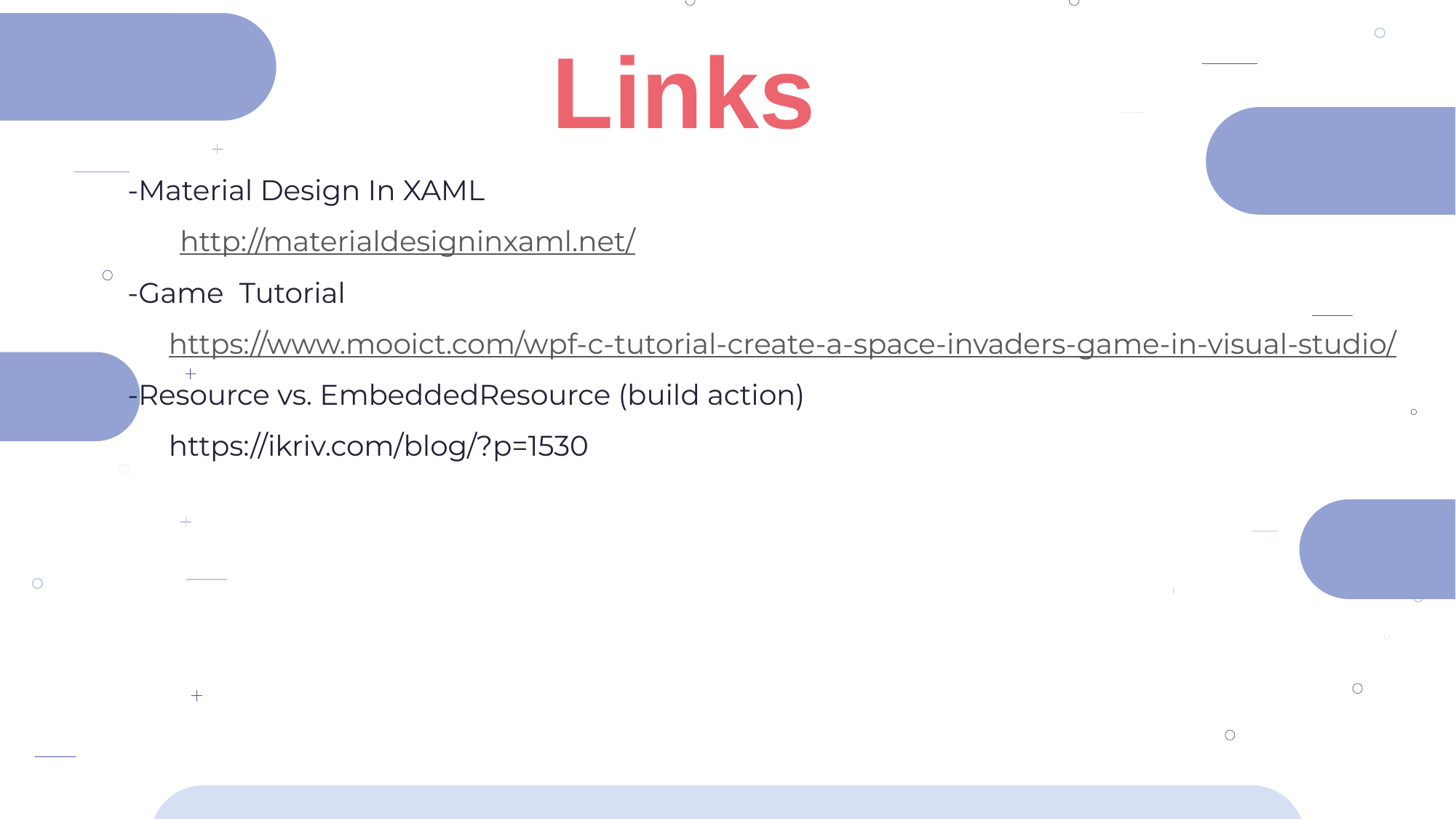

# Links
-Material Design In XAML
       http://materialdesigninxaml.net/
-Game  Tutorial
	https://www.mooict.com/wpf-c-tutorial-create-a-space-invaders-game-in-visual-studio/
-Resource vs. EmbeddedResource (build action)
	https://ikriv.com/blog/?p=1530